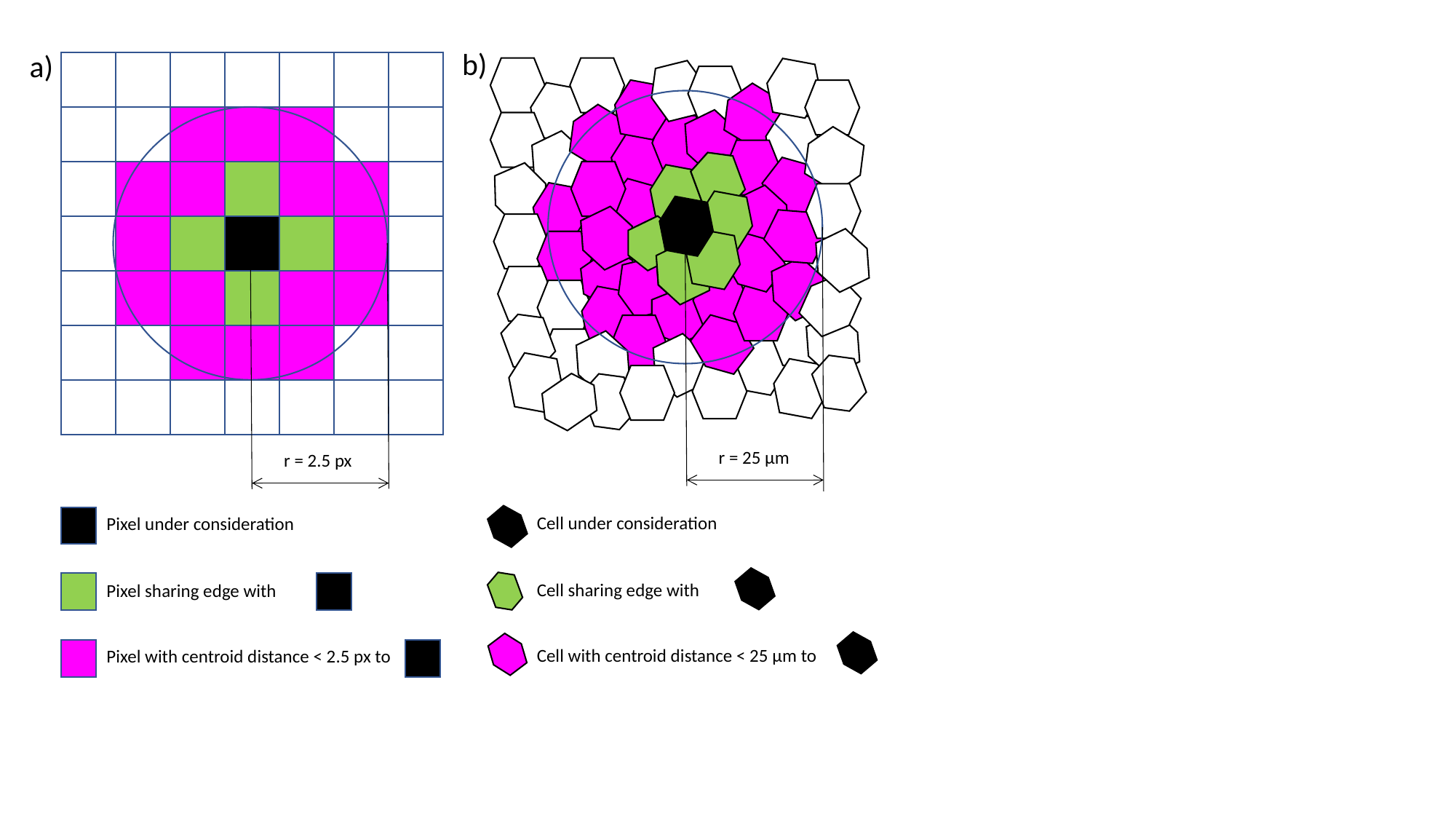

b)
a)

r = 25 µm
r = 2.5 px
Cell under consideration
Pixel under consideration

Cell sharing edge with

Pixel sharing edge with

Cell with centroid distance < 25 µm to
Pixel with centroid distance < 2.5 px to